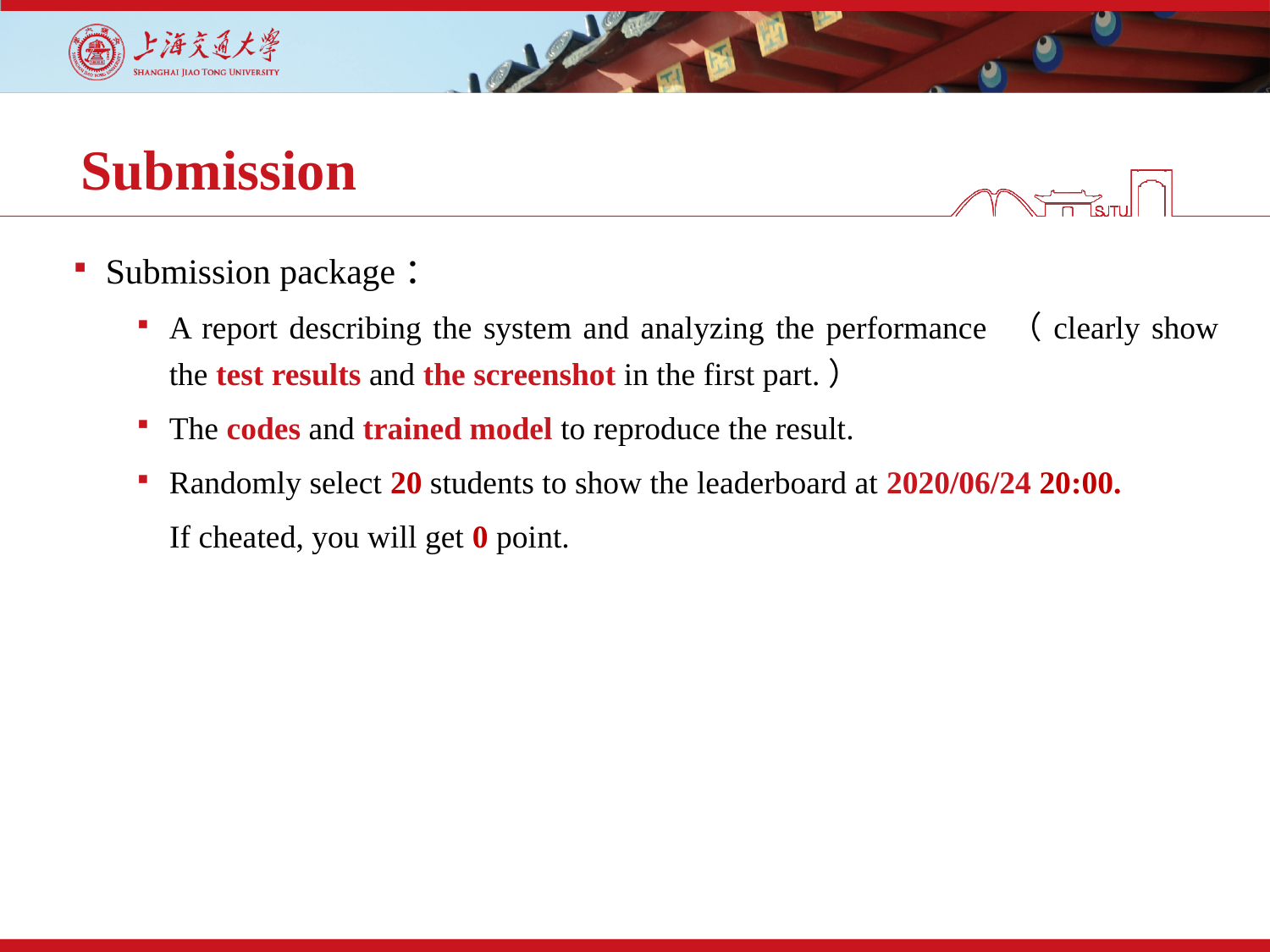

# Submission
Submission package：
A report describing the system and analyzing the performance （clearly show the test results and the screenshot in the first part.）
The codes and trained model to reproduce the result.
Randomly select 20 students to show the leaderboard at 2020/06/24 20:00.
    If cheated, you will get 0 point.